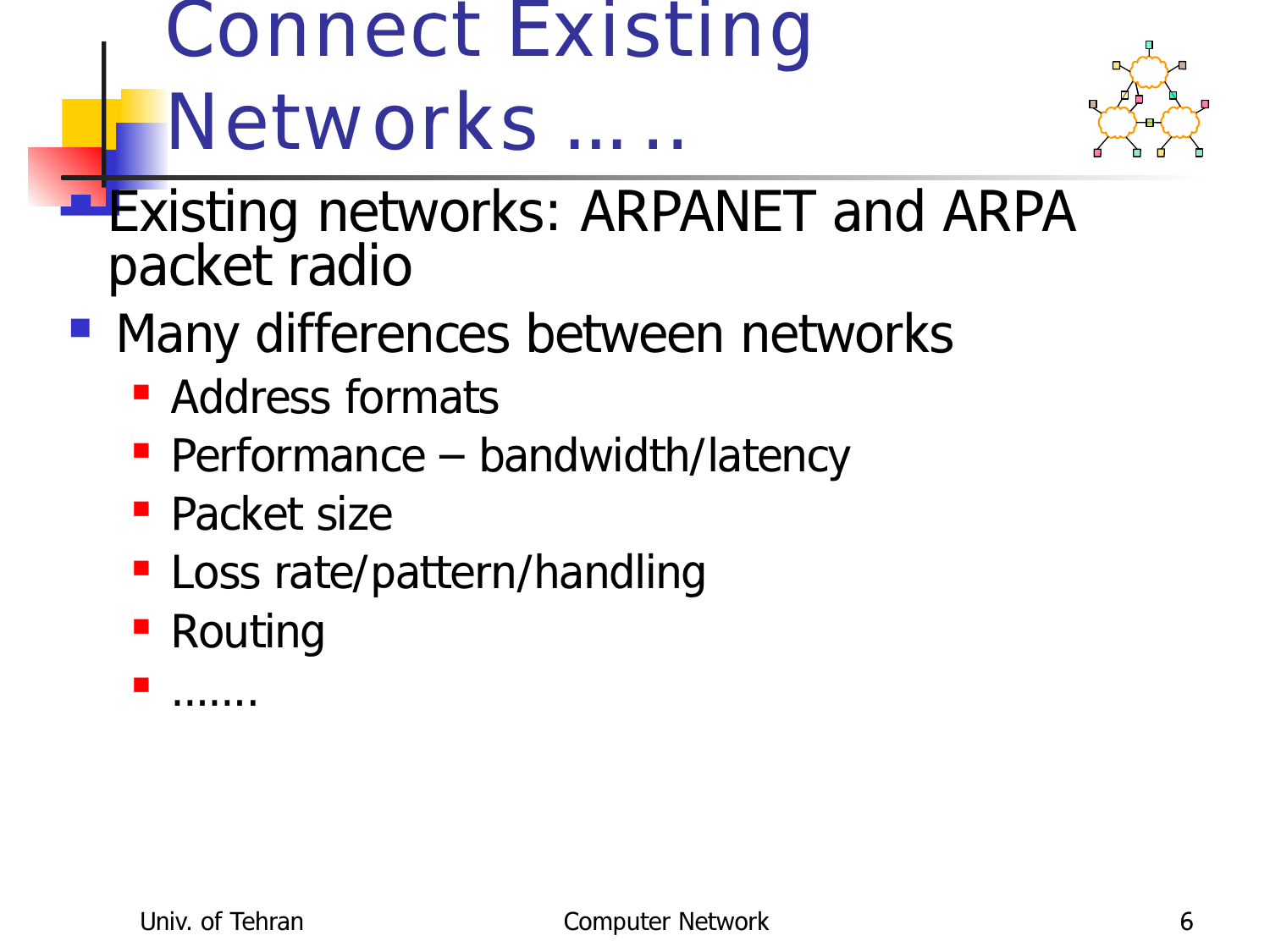

# Connect Existing Networks …..
Existing networks: ARPANET and ARPA packet radio
Many differences between networks
Address formats
Performance – bandwidth/latency
Packet size
Loss rate/pattern/handling
Routing
…….
Univ. of Tehran
Computer Network
6